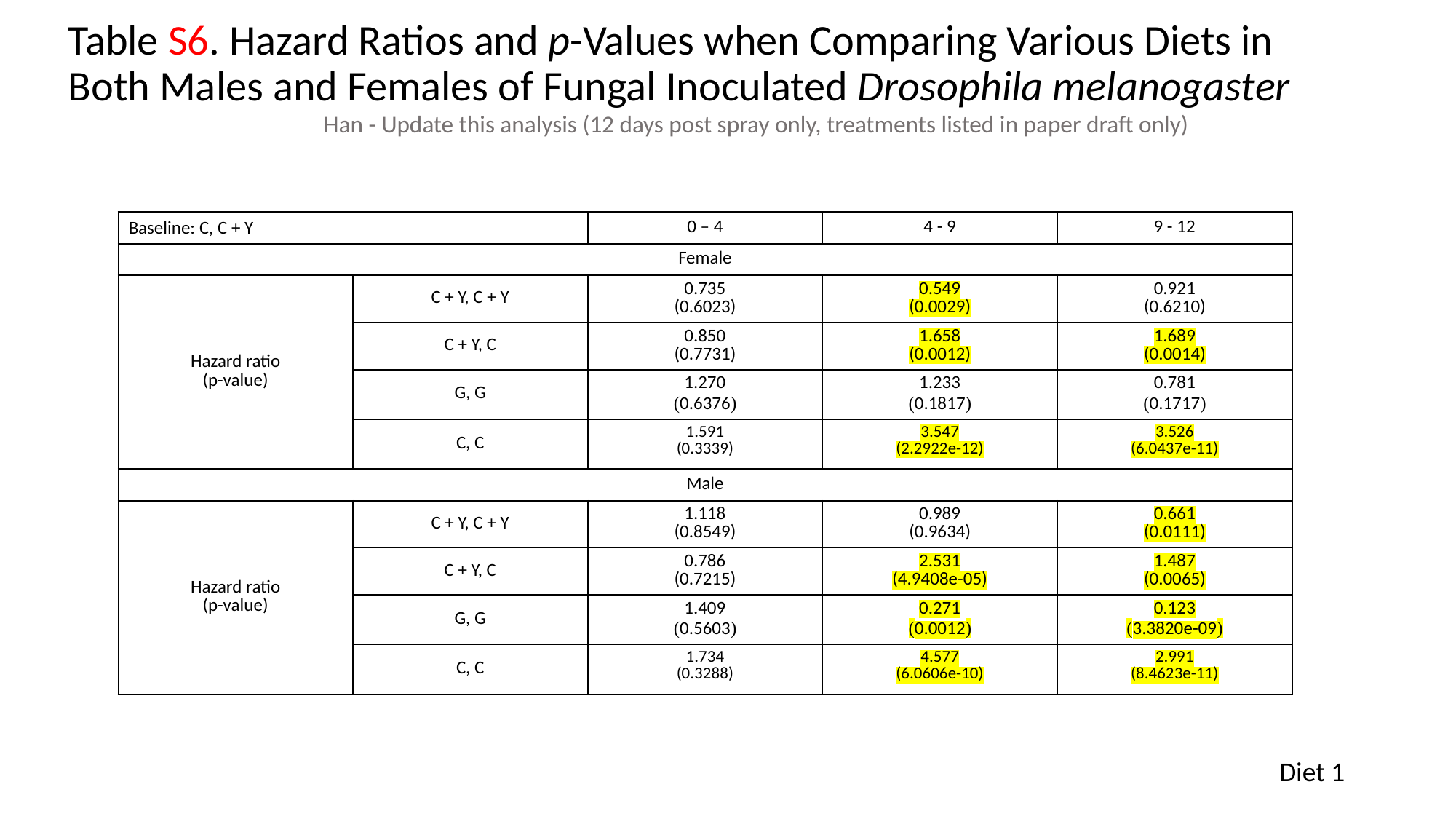

Table S6. Hazard Ratios and p-Values when Comparing Various Diets in Both Males and Females of Fungal Inoculated Drosophila melanogaster

Han - Update this analysis (12 days post spray only, treatments listed in paper draft only)

| Baseline: C, C + Y |  | 0 – 4 | 4 - 9 | 9 - 12 |
| --- | --- | --- | --- | --- |
| Female |  |  |  |  |
| Hazard ratio (p-value) | C + Y, C + Y | 0.735 (0.6023) | 0.549 (0.0029) | 0.921 (0.6210) |
|  | C + Y, C | 0.850 (0.7731) | 1.658 (0.0012) | 1.689 (0.0014) |
|  | G, G | 1.270 (0.6376) | 1.233 (0.1817) | 0.781 (0.1717) |
|  | C, C | 1.591 (0.3339) | 3.547 (2.2922e-12) | 3.526 (6.0437e-11) |
| Male |  |  |  |  |
| Hazard ratio (p-value) | C + Y, C + Y | 1.118 (0.8549) | 0.989 (0.9634) | 0.661 (0.0111) |
|  | C + Y, C | 0.786 (0.7215) | 2.531 (4.9408e-05) | 1.487 (0.0065) |
|  | G, G | 1.409 (0.5603) | 0.271 (0.0012) | 0.123 (3.3820e-09) |
|  | C, C | 1.734 (0.3288) | 4.577 (6.0606e-10) | 2.991 (8.4623e-11) |
Diet 1